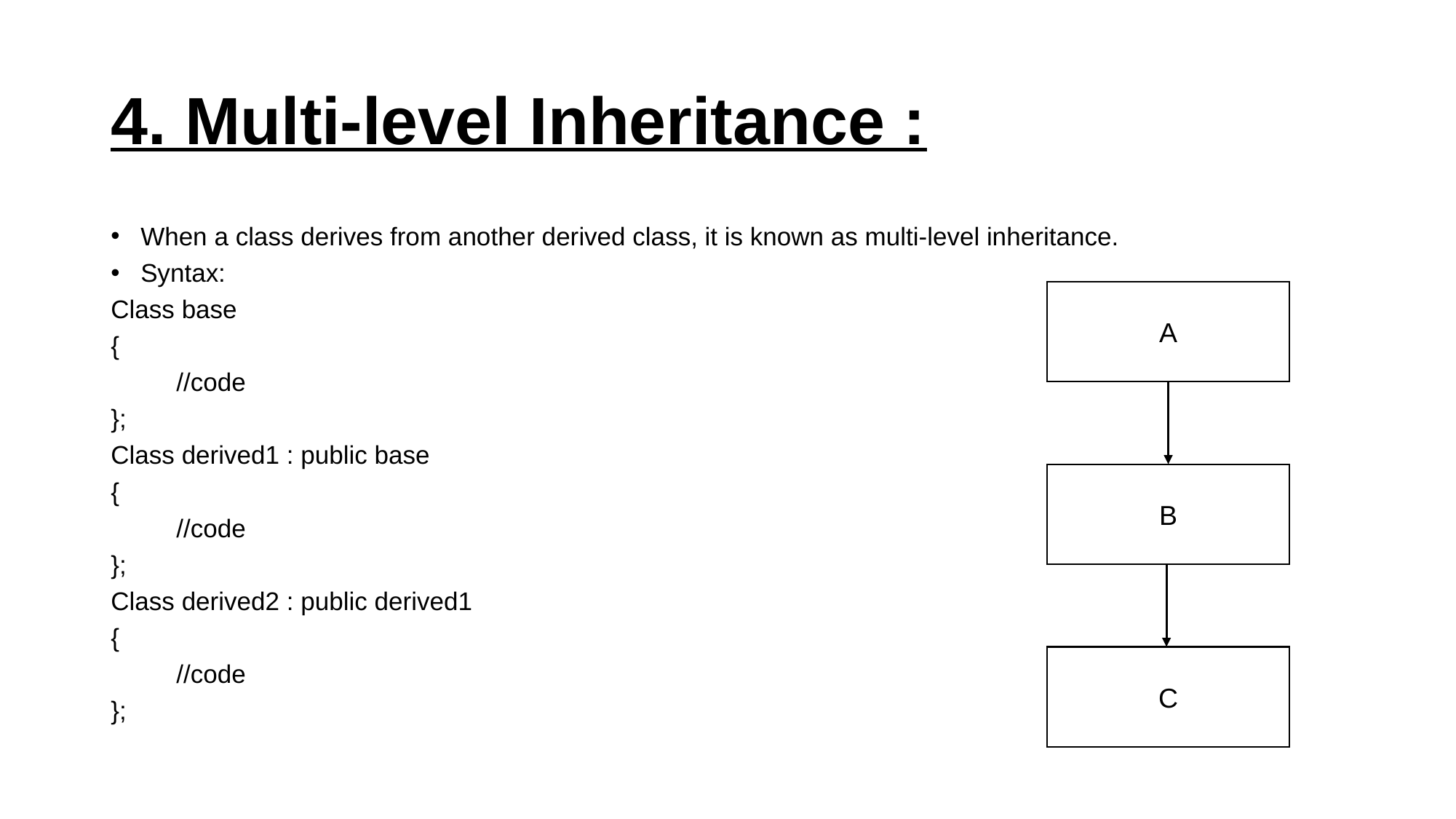

# 4. Multi-level Inheritance :
When a class derives from another derived class, it is known as multi-level inheritance.
Syntax:
Class base
{
	//code
};
Class derived1 : public base
{
	//code
};
Class derived2 : public derived1
{
	//code
};
A
B
C